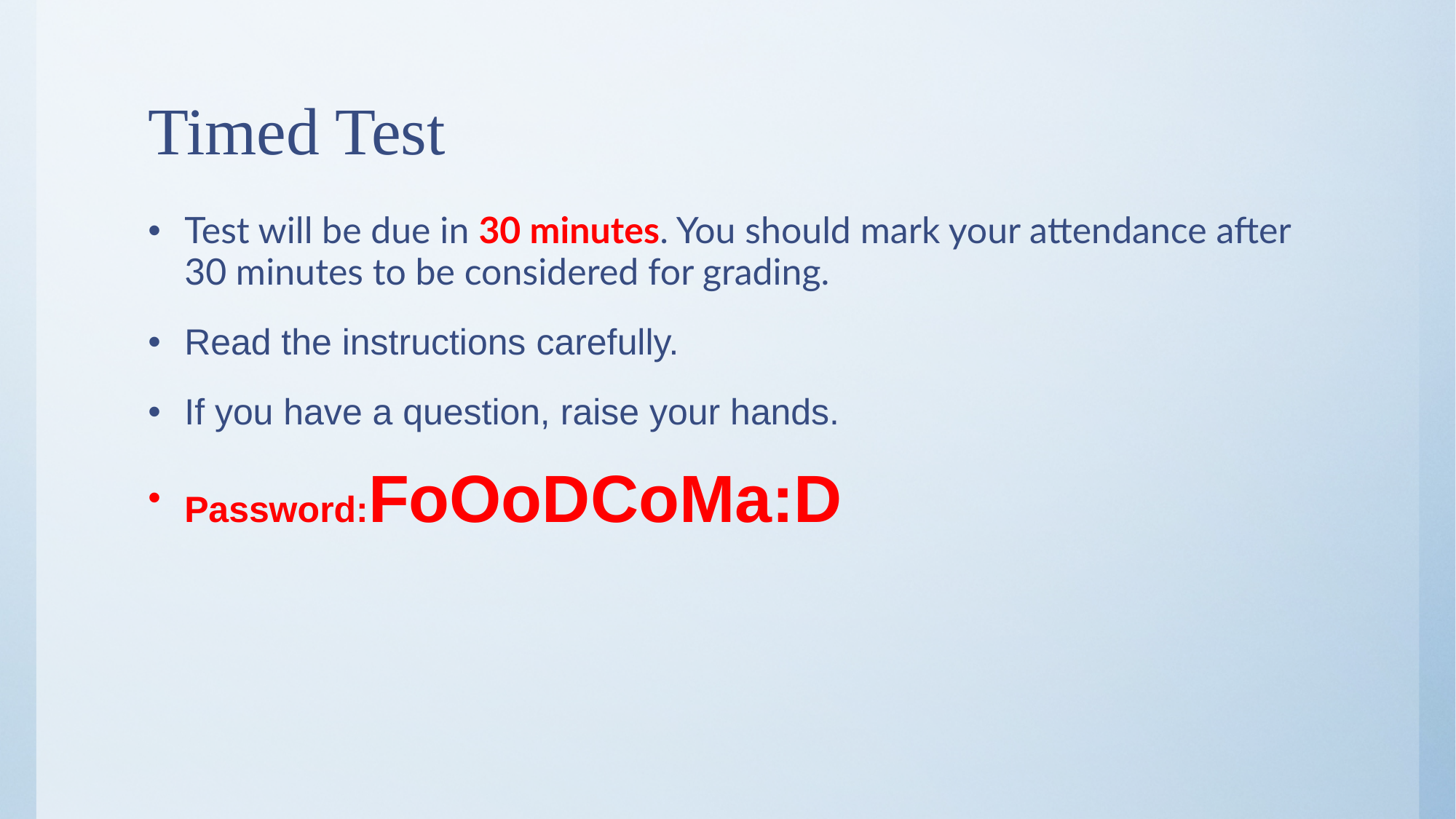

# Timed Test
Test will be due in 30 minutes​​. You should mark your attendance after 30 minutes to be considered for grading.
Read the instructions carefully.
If you have a question, raise your hands.
Password:FoOoDCoMa:D